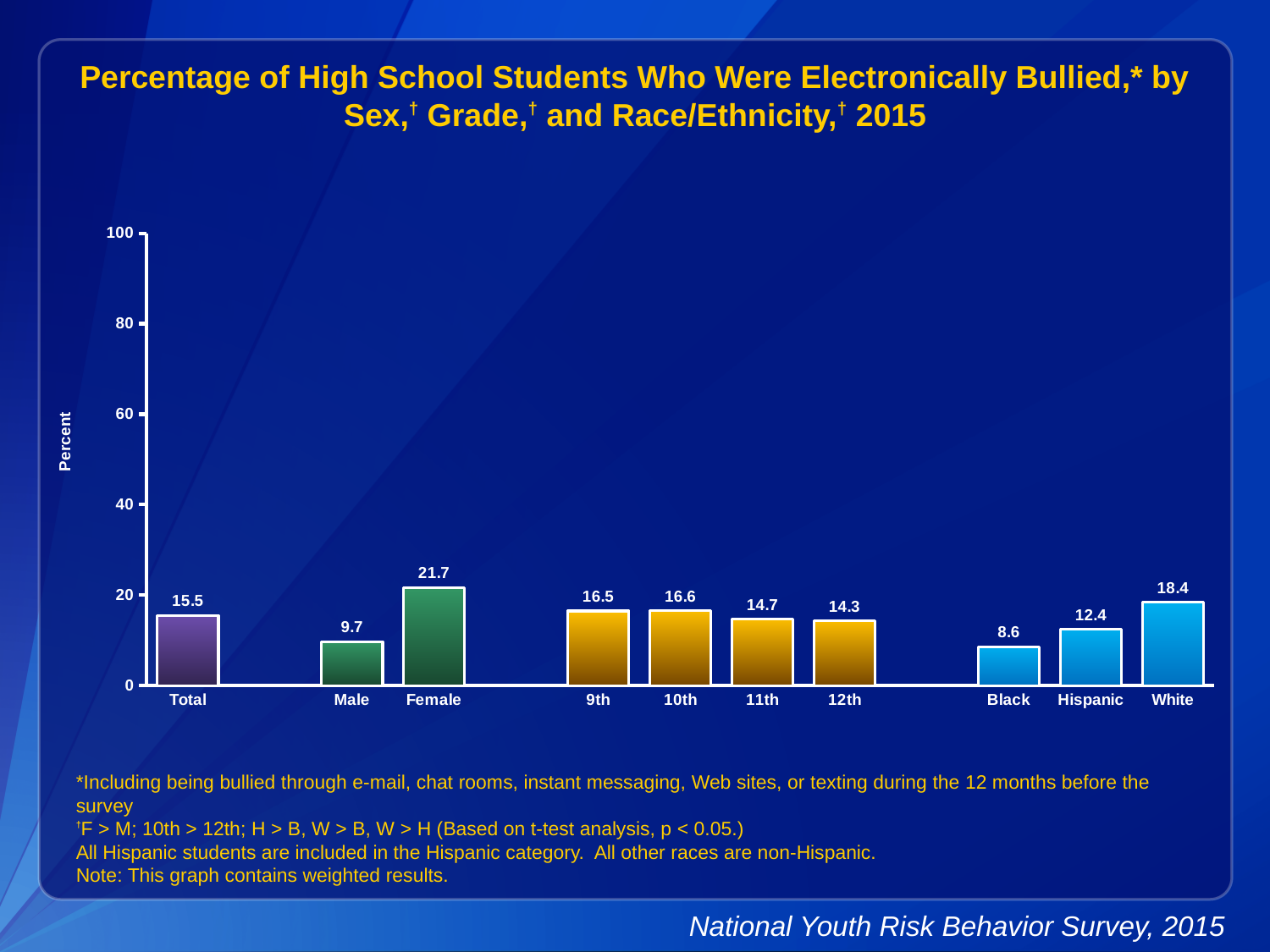

Percentage of High School Students Who Were Electronically Bullied,* by Sex,† Grade,† and Race/Ethnicity,† 2015

### Chart

| Category | Series 1 |
|---|---|
| Total | 15.5 |
|  | None |
| Male | 9.7 |
| Female | 21.7 |
|  | None |
| 9th | 16.5 |
| 10th | 16.6 |
| 11th | 14.7 |
| 12th | 14.3 |
|  | None |
| Black | 8.6 |
| Hispanic | 12.4 |
| White | 18.4 |
*Including being bullied through e-mail, chat rooms, instant messaging, Web sites, or texting during the 12 months before the survey
†F > M; 10th > 12th; H > B, W > B, W > H (Based on t-test analysis, p < 0.05.)
All Hispanic students are included in the Hispanic category.  All other races are non-Hispanic.
Note: This graph contains weighted results.
National Youth Risk Behavior Survey, 2015